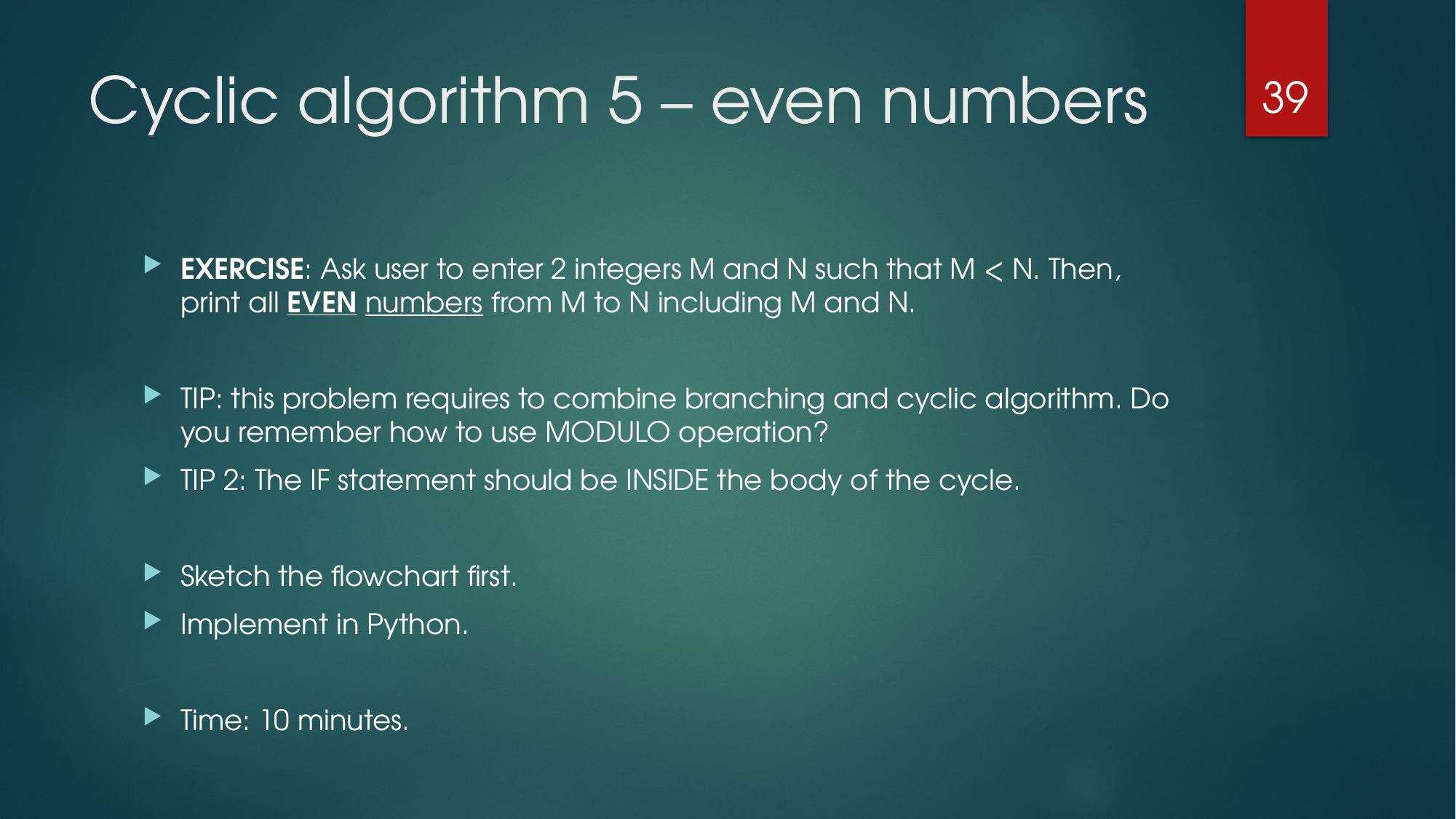

39
# Cyclic algorithm 5 – even numbers
EXERCISE: Ask user to enter 2 integers M and N such that M < N. Then, print all EVEN numbers from M to N including M and N.

TIP: this problem requires to combine branching and cyclic algorithm. Do you remember how to use MODULO operation?
TIP 2: The IF statement should be INSIDE the body of the cycle.

Sketch the flowchart first.
Implement in Python.

Time: 10 minutes.